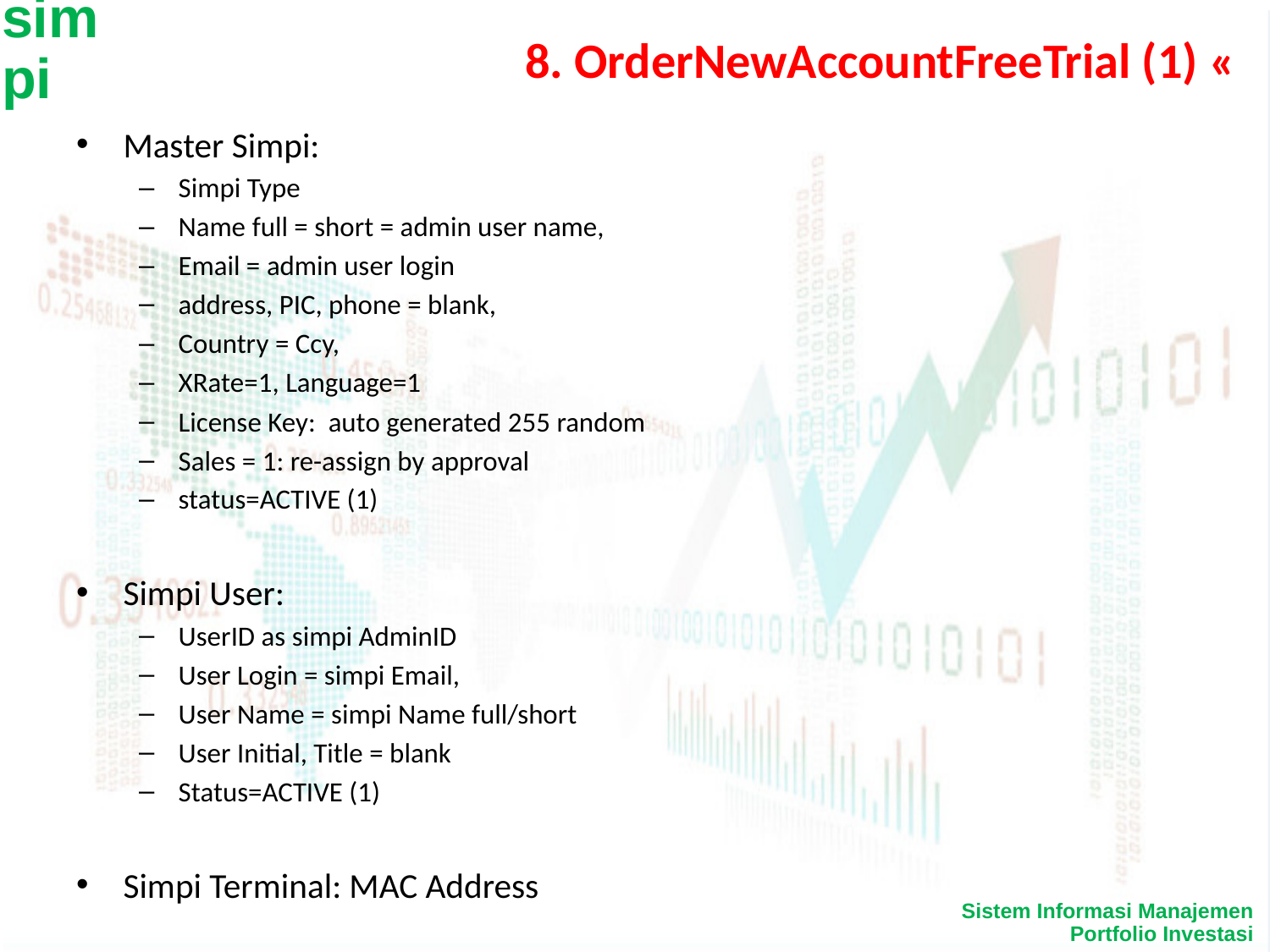

# 8. OrderNewAccountFreeTrial (1) «
Master Simpi:
Simpi Type
Name full = short = admin user name,
Email = admin user login
address, PIC, phone = blank,
Country = Ccy,
XRate=1, Language=1
License Key:  auto generated 255 random
Sales = 1: re-assign by approval
status=ACTIVE (1)

Simpi User:
UserID as simpi AdminID
User Login = simpi Email,
User Name = simpi Name full/short
User Initial, Title = blank
Status=ACTIVE (1)

Simpi Terminal: MAC Address